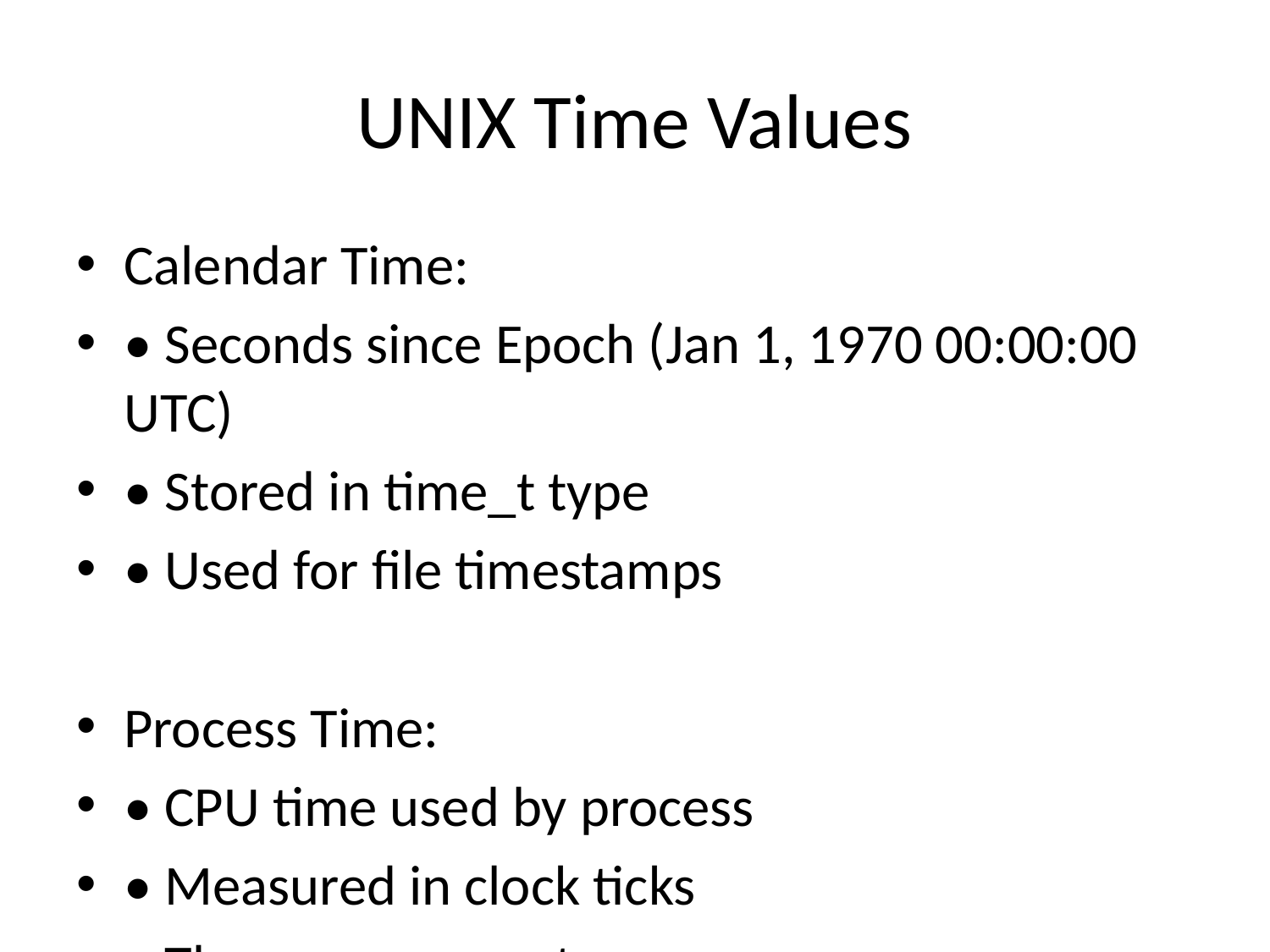

# UNIX Time Values
Calendar Time:
• Seconds since Epoch (Jan 1, 1970 00:00:00 UTC)
• Stored in time_t type
• Used for file timestamps

Process Time:
• CPU time used by process
• Measured in clock ticks
• Three components:
  - Clock time (wall clock)
  - User CPU time
  - System CPU time